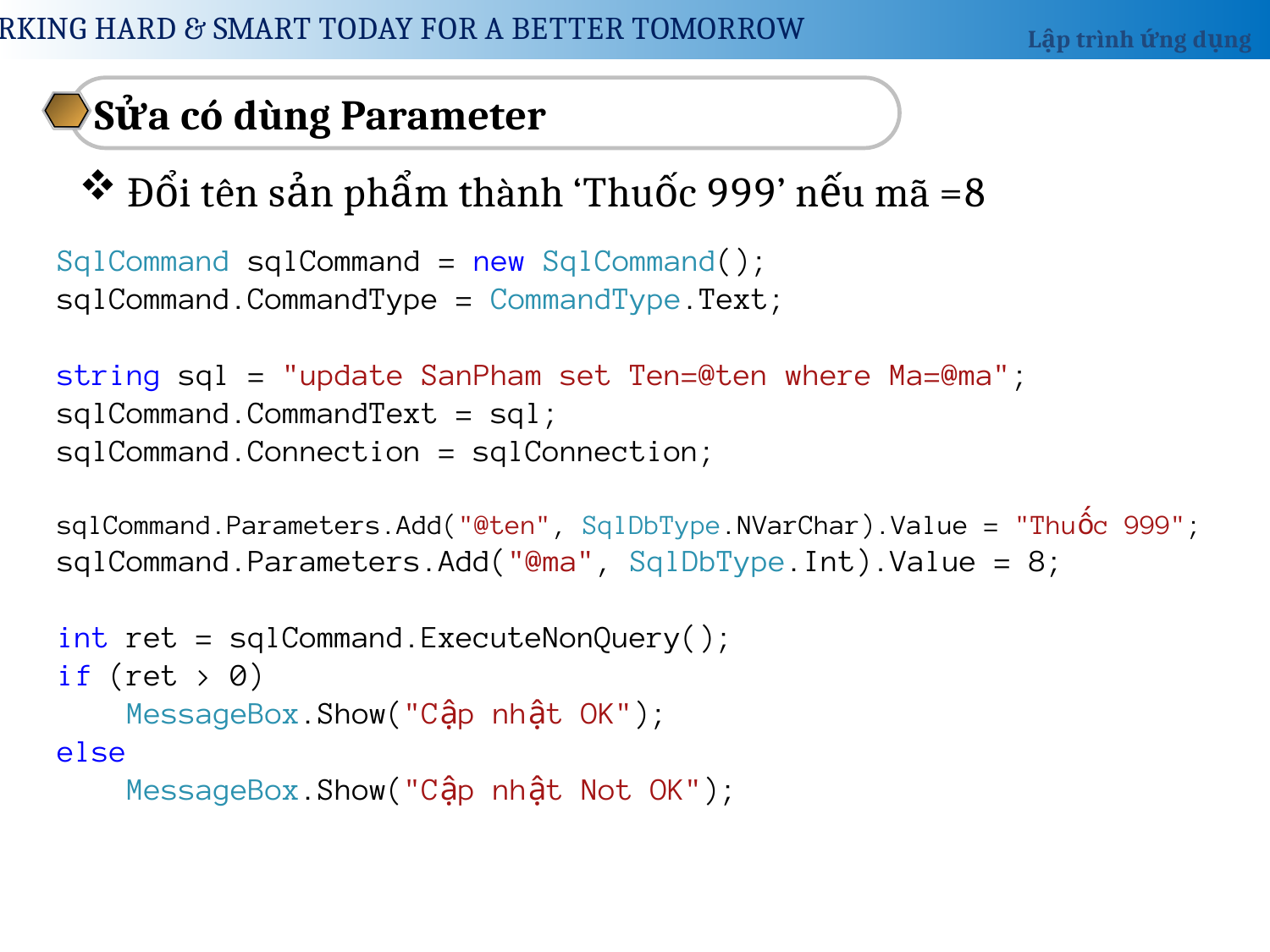

Sửa có dùng Parameter

Đổi tên sản phẩm thành ‘Thuốc 999’ nếu mã =8
SqlCommand sqlCommand = new SqlCommand();
sqlCommand.CommandType = CommandType.Text;

string sql = "update SanPham set Ten=@ten where Ma=@ma";
sqlCommand.CommandText = sql;
sqlCommand.Connection = sqlConnection;

sqlCommand.Parameters.Add("@ten", SqlDbType.NVarChar).Value = "Thuốc 999";
sqlCommand.Parameters.Add("@ma", SqlDbType.Int).Value = 8;

int ret = sqlCommand.ExecuteNonQuery();
if (ret > 0)
    MessageBox.Show("Cập nhật OK");
else
    MessageBox.Show("Cập nhật Not OK");